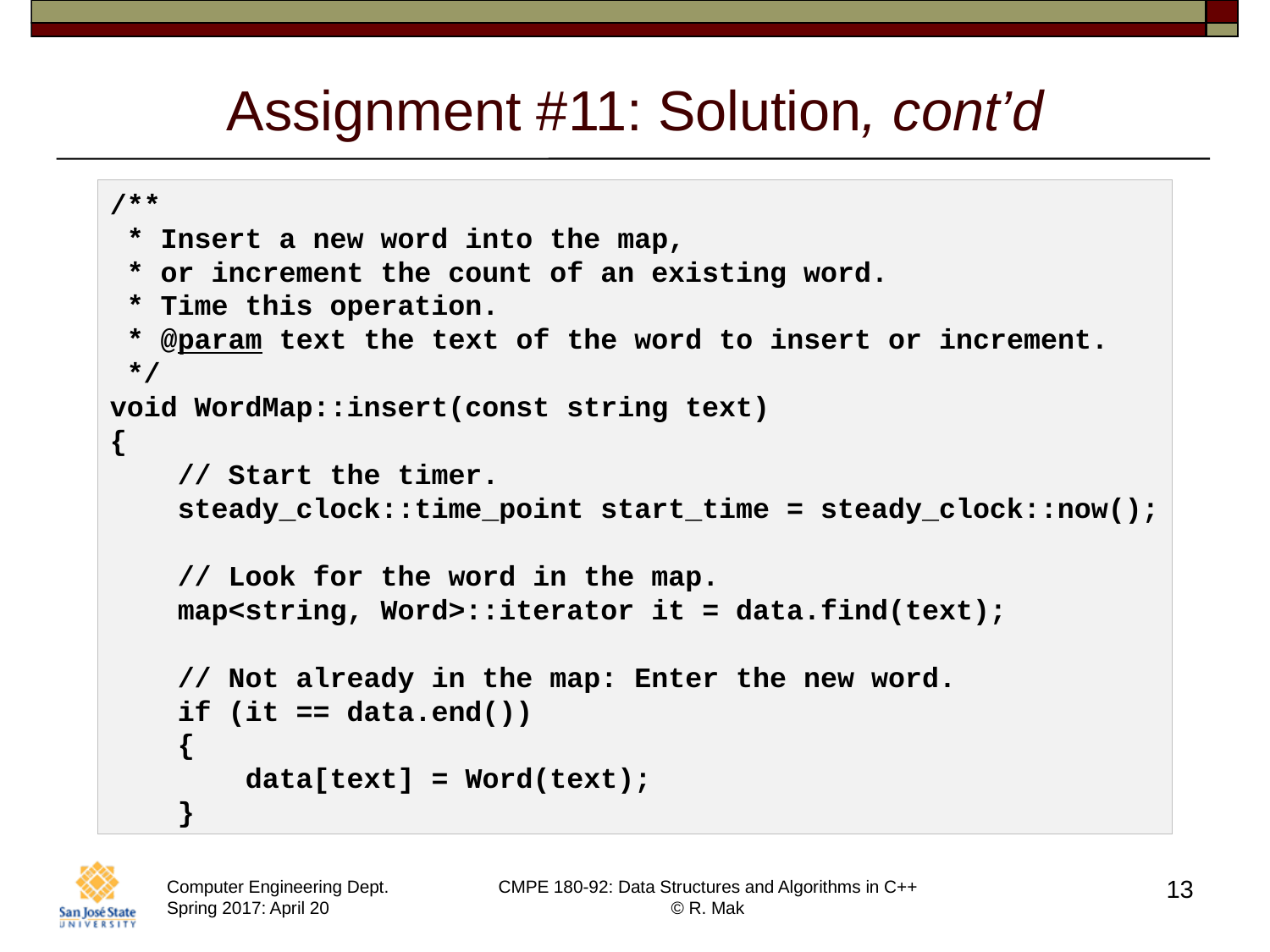

# Assignment #11: Solution, cont’d
/**
 * Insert a new word into the map,
 * or increment the count of an existing word.
 * Time this operation.
 * @param text the text of the word to insert or increment.
 */
void WordMap::insert(const string text)
{
    // Start the timer.
    steady_clock::time_point start_time = steady_clock::now();

    // Look for the word in the map.
    map<string, Word>::iterator it = data.find(text);

    // Not already in the map: Enter the new word.
    if (it == data.end())
    {
        data[text] = Word(text);
    }
13